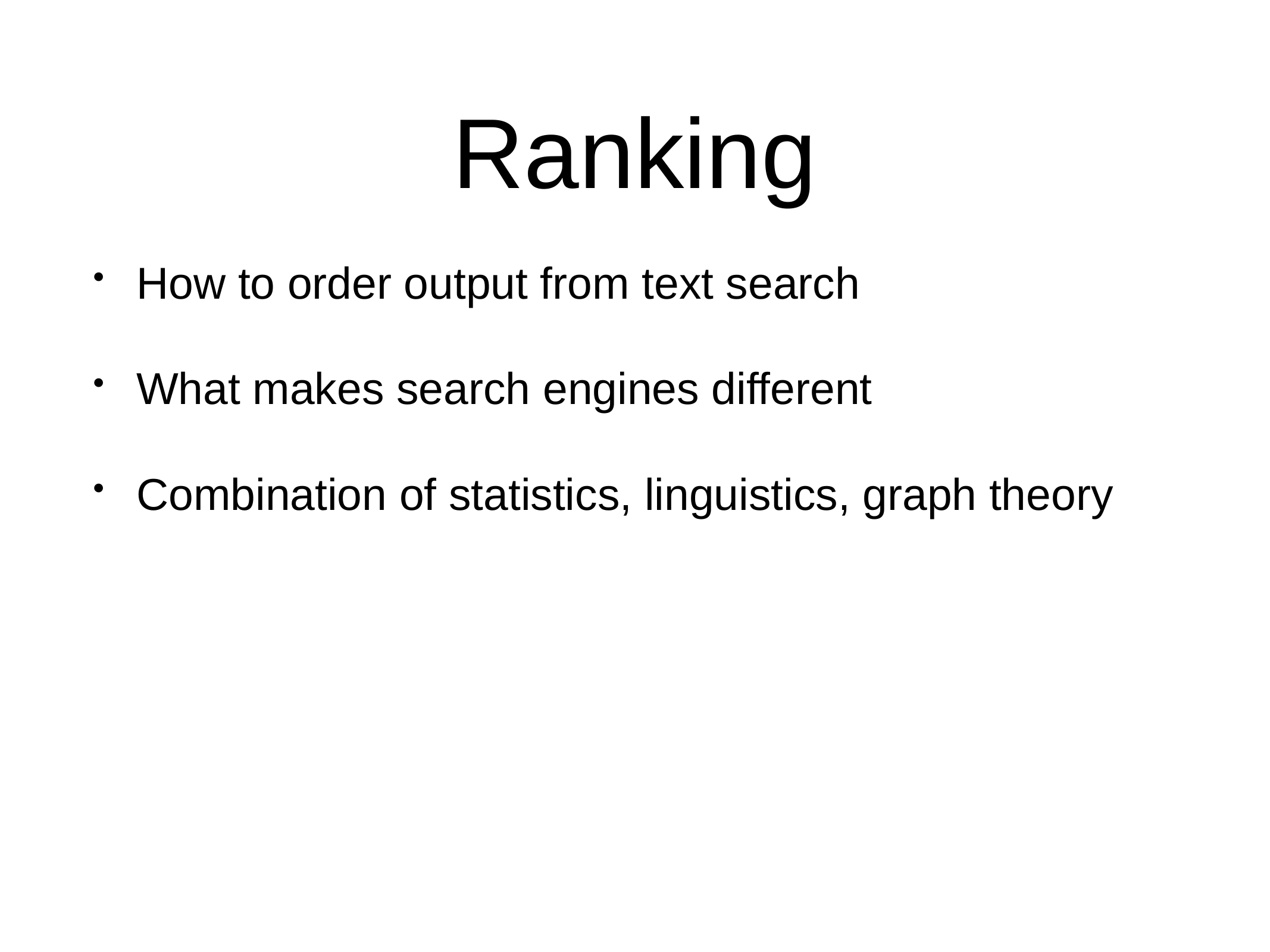

# Ranking
How to order output from text search
What makes search engines different
Combination of statistics, linguistics, graph theory